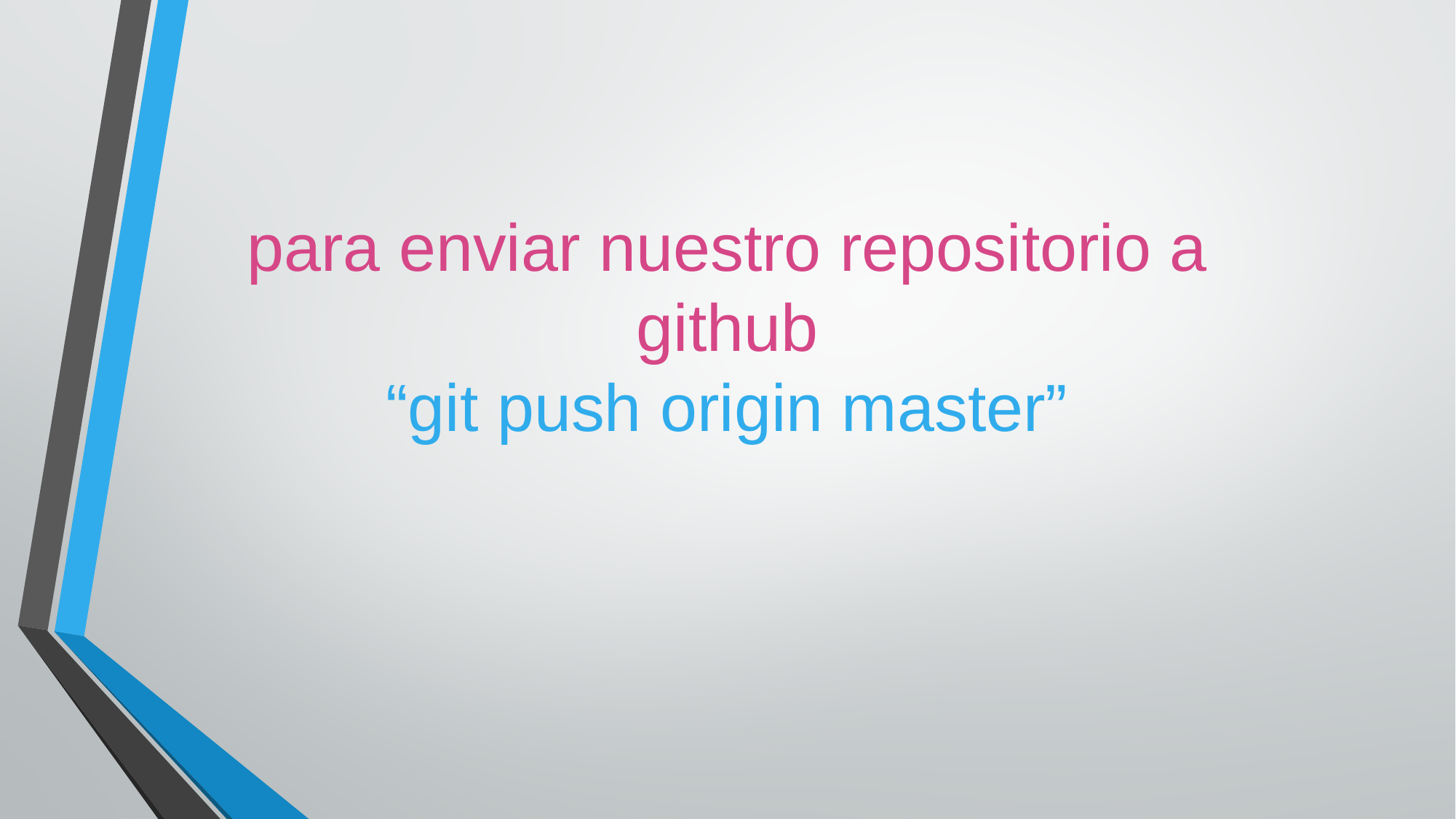

# para enviar nuestro repositorio a github “git push origin master”